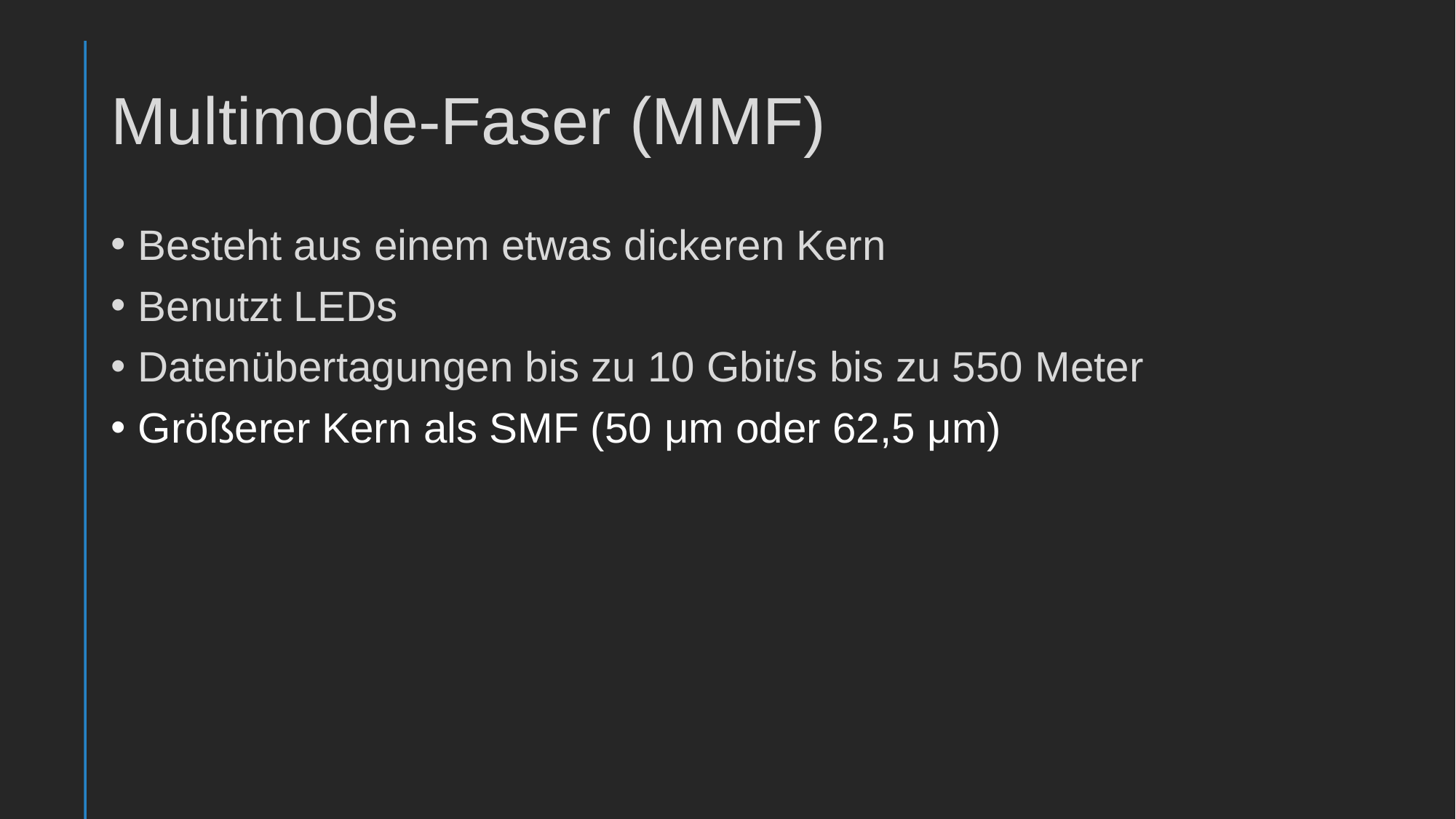

# Multimode-Faser (MMF)
Besteht aus einem etwas dickeren Kern
Benutzt LEDs
Datenübertagungen bis zu 10 Gbit/s bis zu 550 Meter
Größerer Kern als SMF (50 μm oder 62,5 μm)